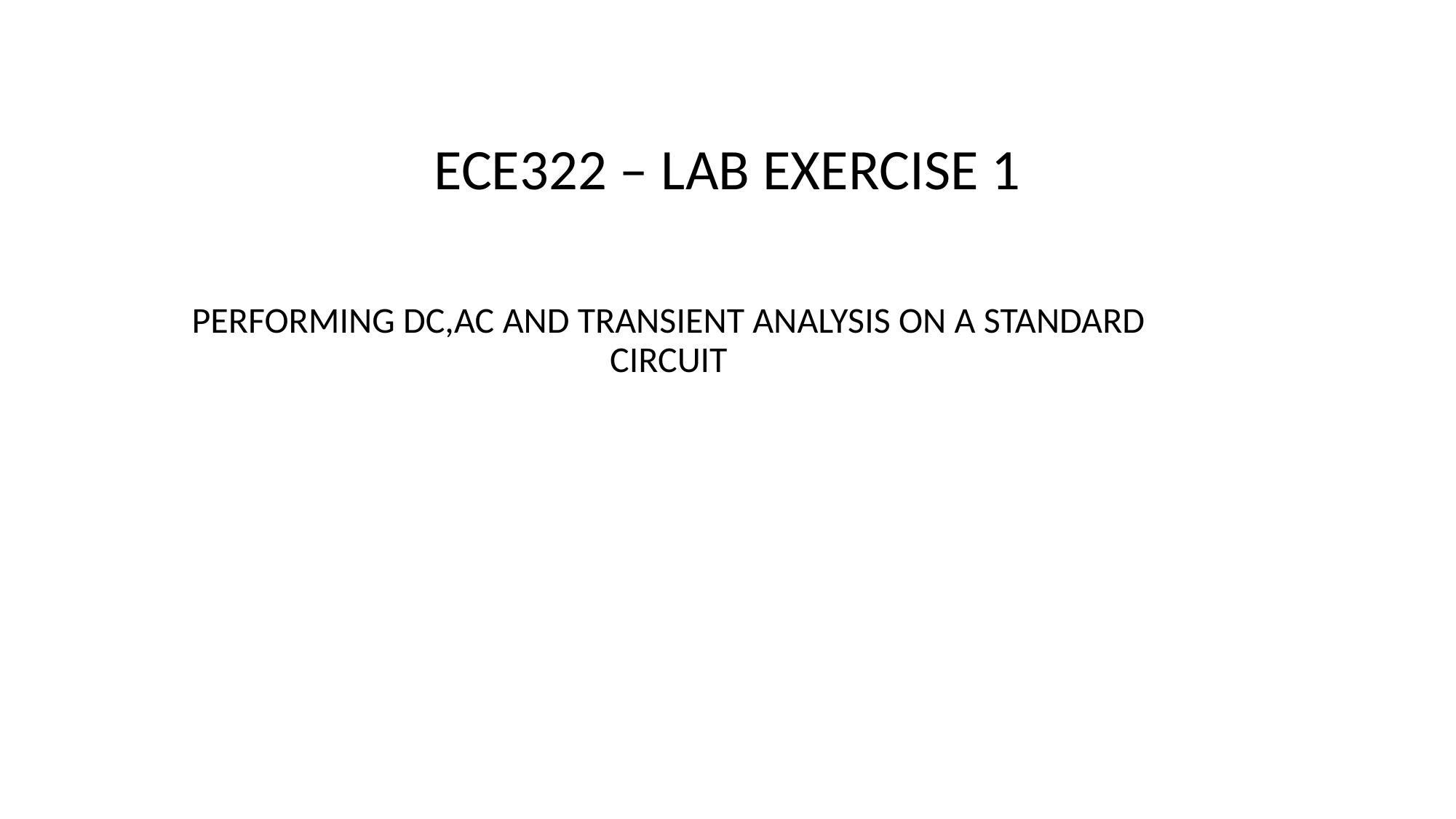

# ECE322 – LAB EXERCISE 1
PERFORMING DC,AC AND TRANSIENT ANALYSIS ON A STANDARD CIRCUIT